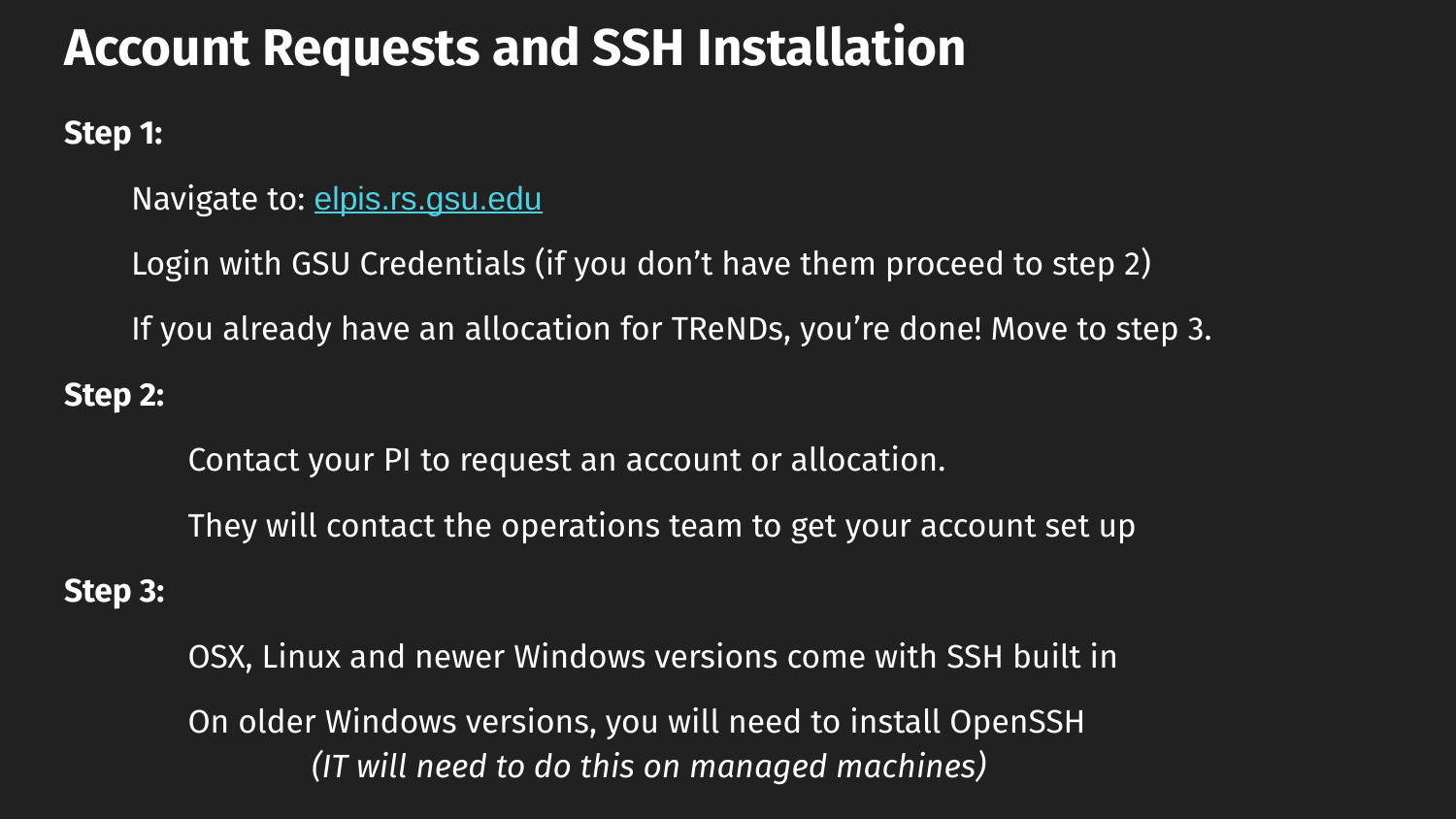

# Account Requests and SSH Installation
Step 1:
Navigate to: elpis.rs.gsu.edu
Login with GSU Credentials (if you don’t have them proceed to step 2)
If you already have an allocation for TReNDs, you’re done! Move to step 3.
Step 2:
	Contact your PI to request an account or allocation.
	They will contact the operations team to get your account set up
Step 3:
	OSX, Linux and newer Windows versions come with SSH built in
	On older Windows versions, you will need to install OpenSSH
		(IT will need to do this on managed machines)